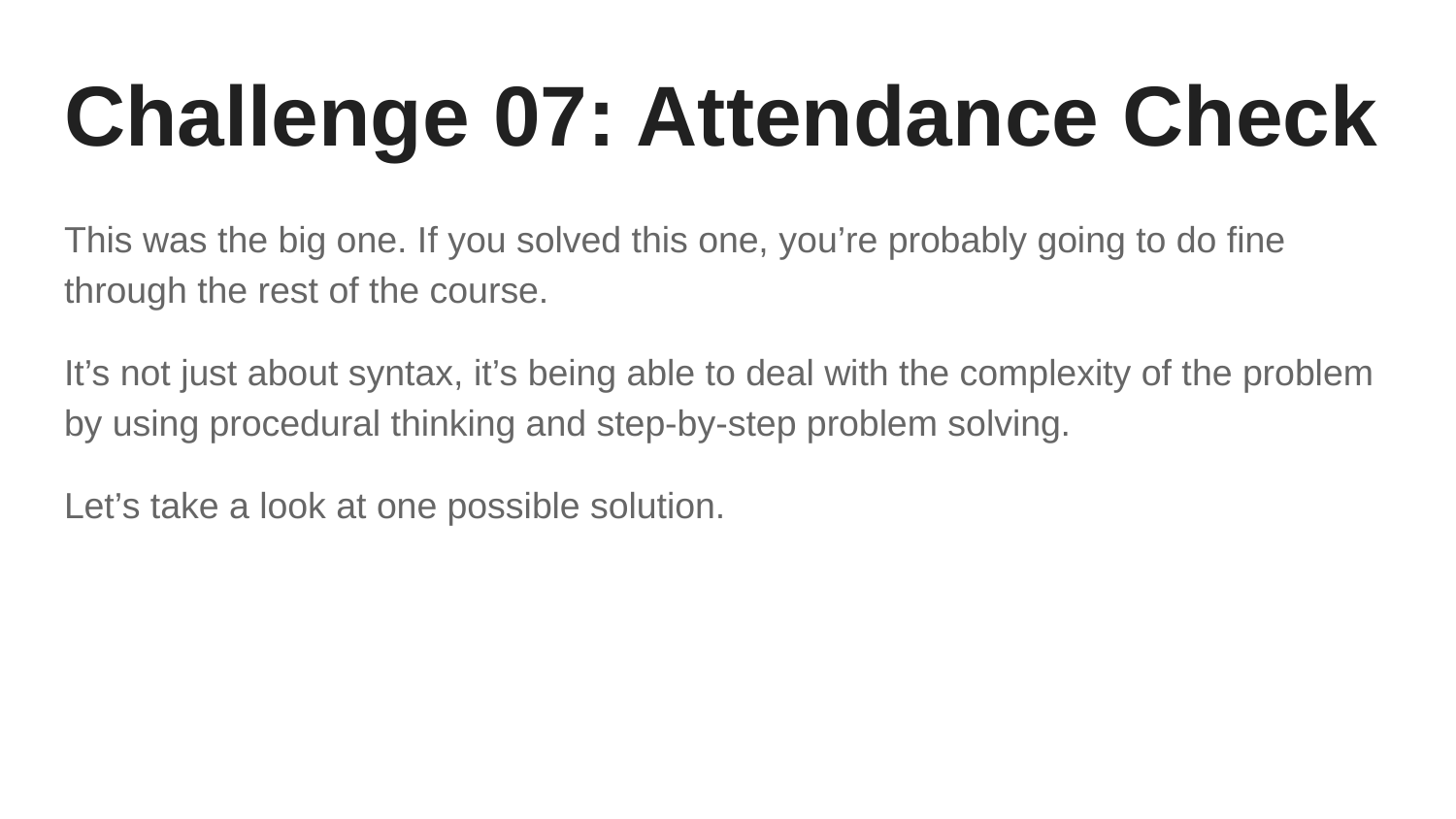

# Challenge 07: Attendance Check
This was the big one. If you solved this one, you’re probably going to do fine through the rest of the course.
It’s not just about syntax, it’s being able to deal with the complexity of the problem by using procedural thinking and step-by-step problem solving.
Let’s take a look at one possible solution.